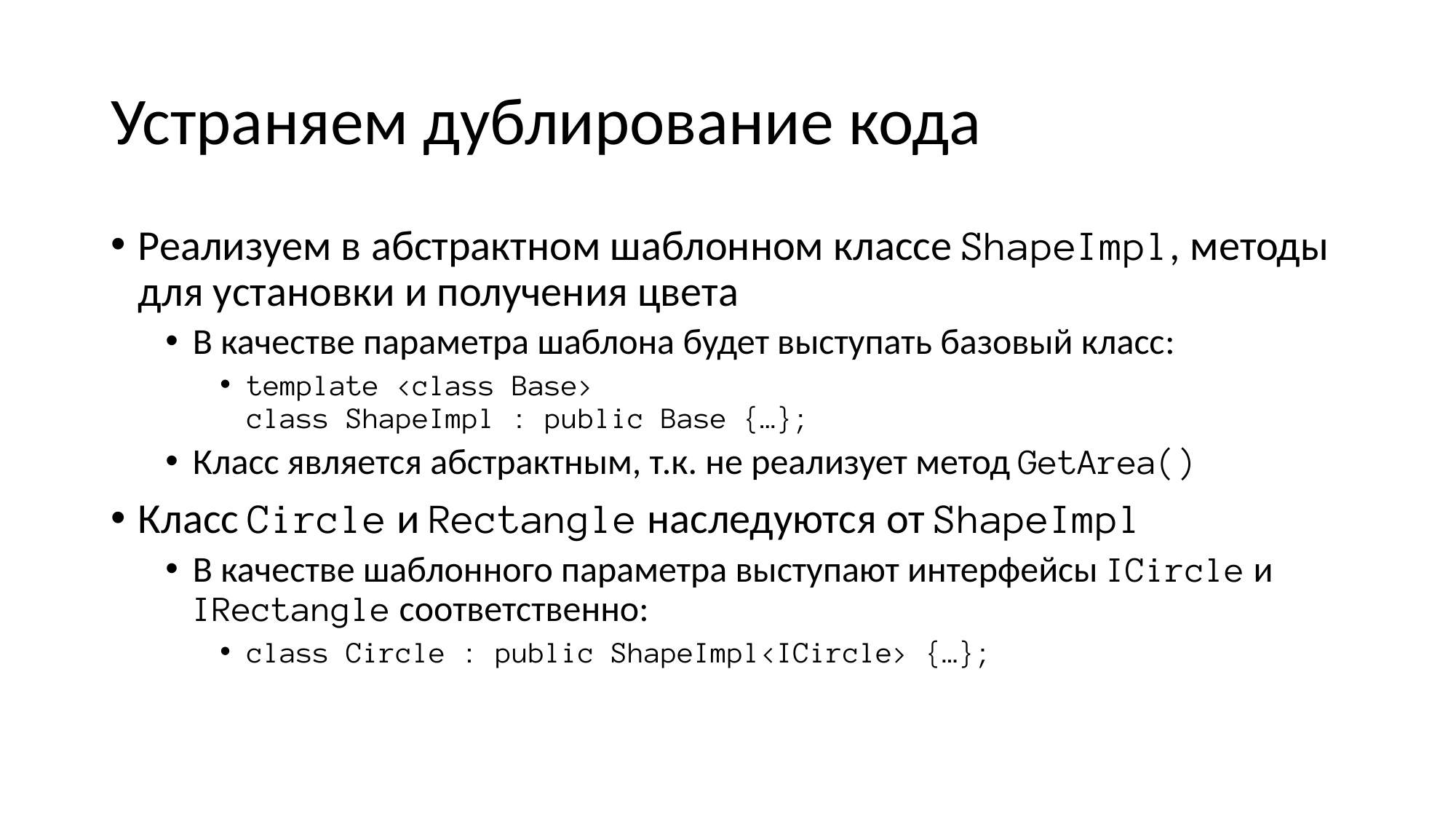

# Устраняем дублирование кода
Реализуем в абстрактном шаблонном классе ShapeImpl, методы для установки и получения цвета
В качестве параметра шаблона будет выступать базовый класс:
template <class Base>
class ShapeImpl : public Base {…};
Класс является абстрактным, т.к. не реализует метод GetArea()
Класс Circle и Rectangle наследуются от ShapeImpl
В качестве шаблонного параметра выступают интерфейсы IСircle и IRectangle соответственно:
class Circle : public ShapeImpl<ICircle> {…};